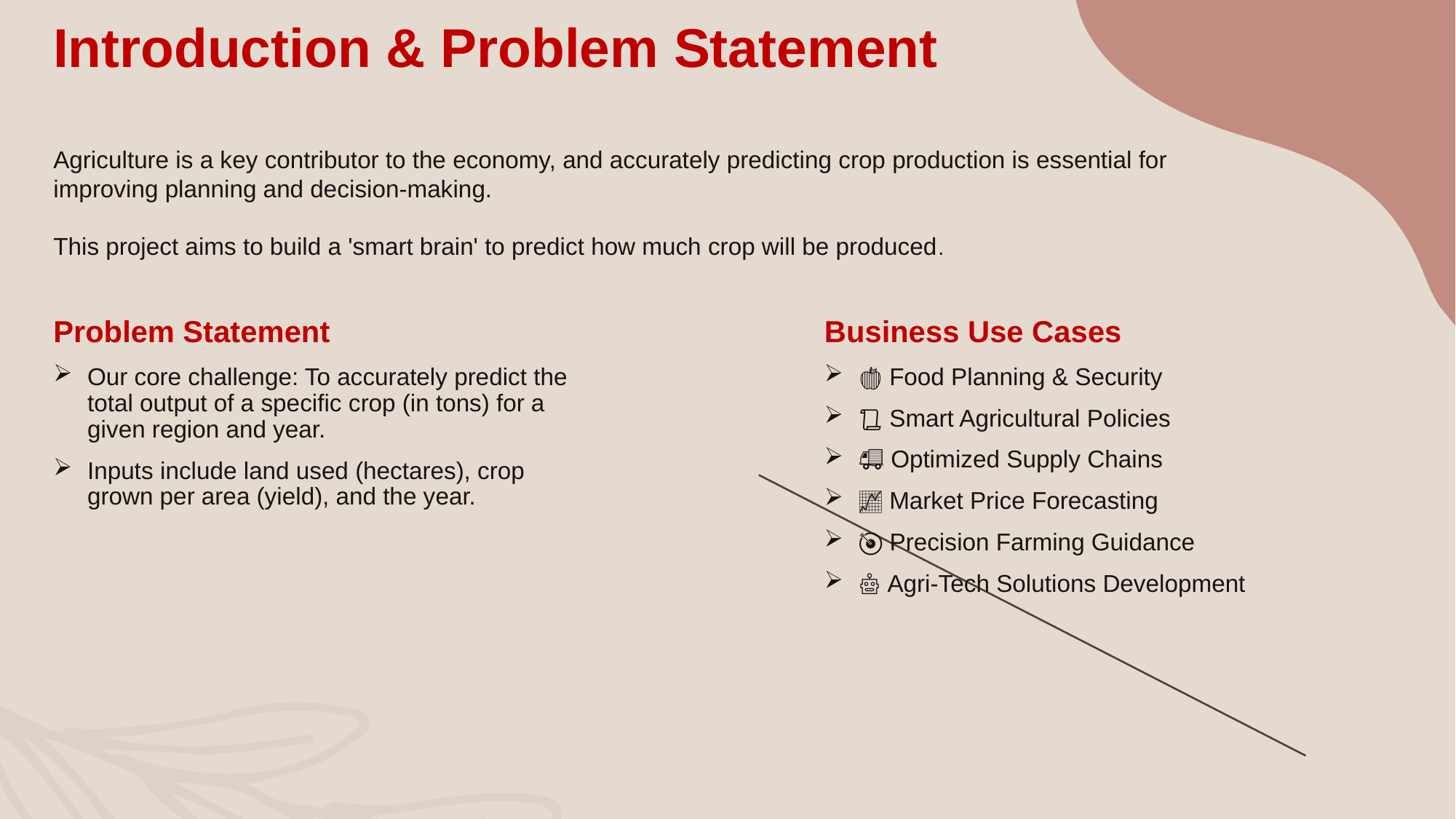

# Introduction & Problem Statement Agriculture is a key contributor to the economy, and accurately predicting crop production is essential for improving planning and decision-making. This project aims to build a 'smart brain' to predict how much crop will be produced.
Business Use Cases
🍎 Food Planning & Security
📜 Smart Agricultural Policies
🚚 Optimized Supply Chains
📈 Market Price Forecasting
🎯 Precision Farming Guidance
🤖 Agri-Tech Solutions Development
Problem Statement
Our core challenge: To accurately predict the total output of a specific crop (in tons) for a given region and year.
Inputs include land used (hectares), crop grown per area (yield), and the year.